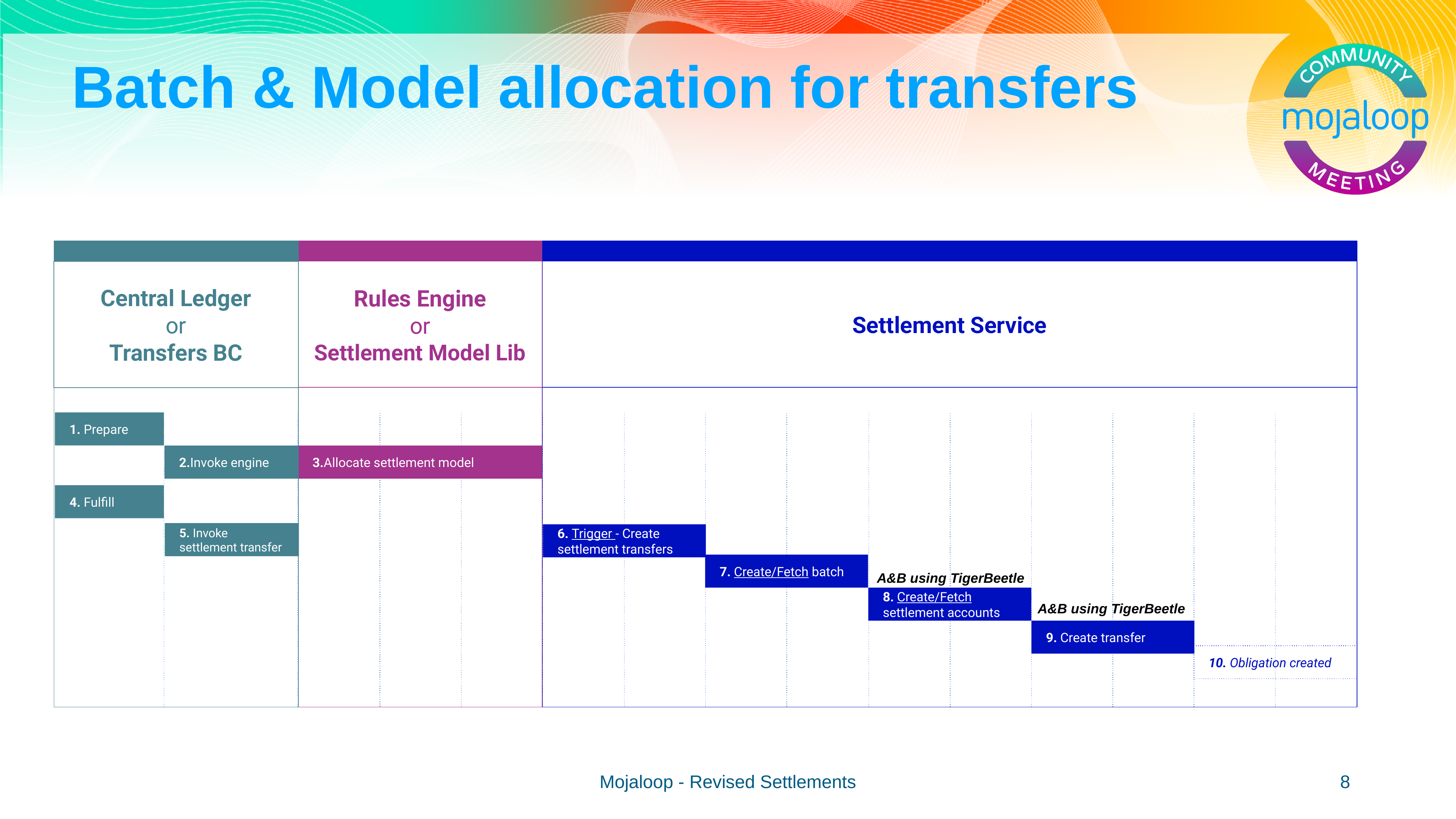

# Batch & Model allocation for transfers

Rules Engine
or
Settlement Model Lib
Settlement Service
Central Ledger
or
Transfers BC
1. Prepare
3.Allocate settlement model
2.Invoke engine

4. Fulfill
5. Invoke settlement transfer
6. Trigger - Create settlement transfers
7. Create/Fetch batch
A&B using TigerBeetle
8. Create/Fetch settlement accounts
A&B using TigerBeetle
9. Create transfer
10. Obligation created

Mojaloop - Revised Settlements
8